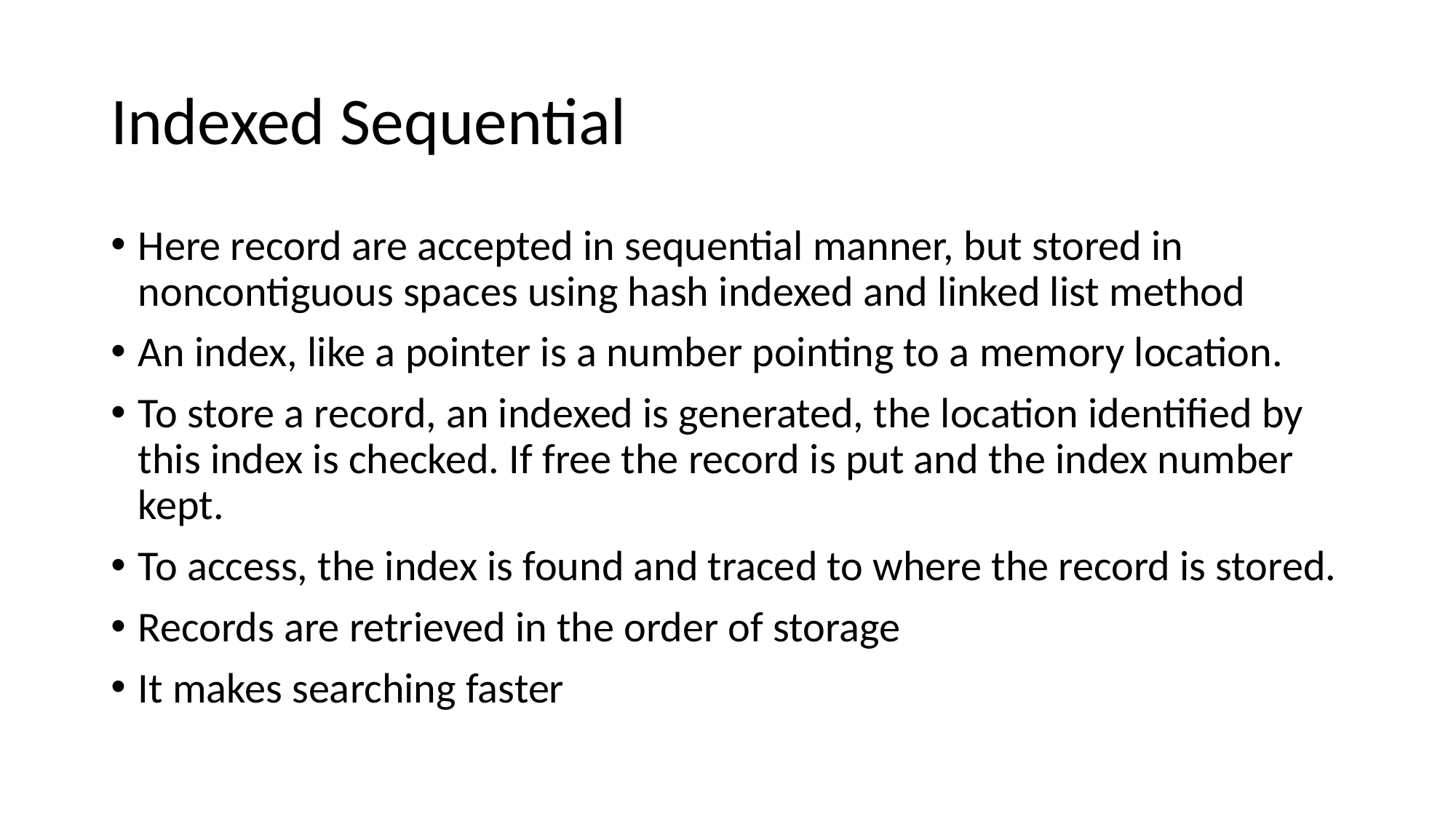

# Indexed Sequential
Here record are accepted in sequential manner, but stored in noncontiguous spaces using hash indexed and linked list method
An index, like a pointer is a number pointing to a memory location.
To store a record, an indexed is generated, the location identified by this index is checked. If free the record is put and the index number kept.
To access, the index is found and traced to where the record is stored.
Records are retrieved in the order of storage
It makes searching faster